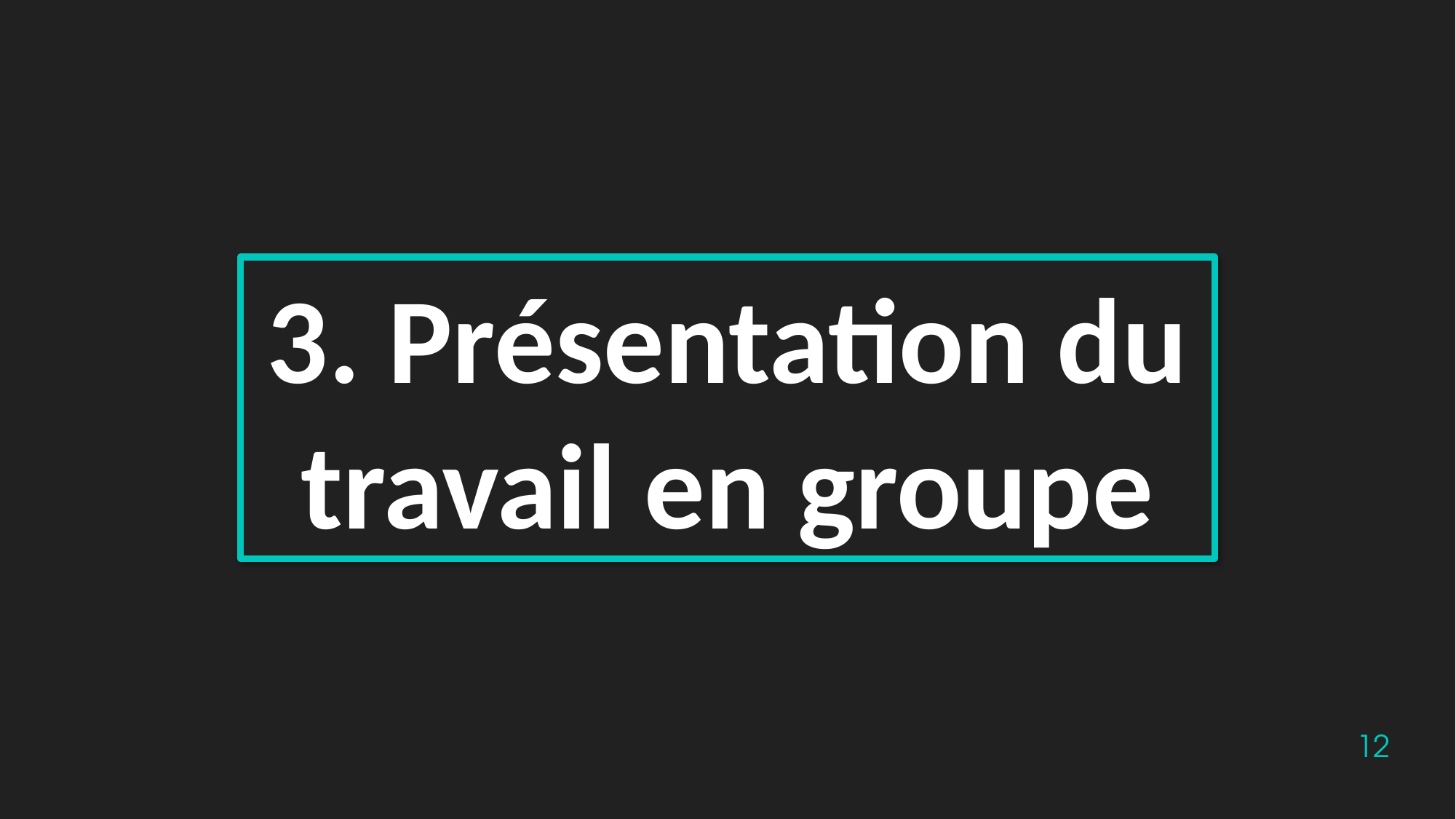

3. Présentation du travail en groupe
12